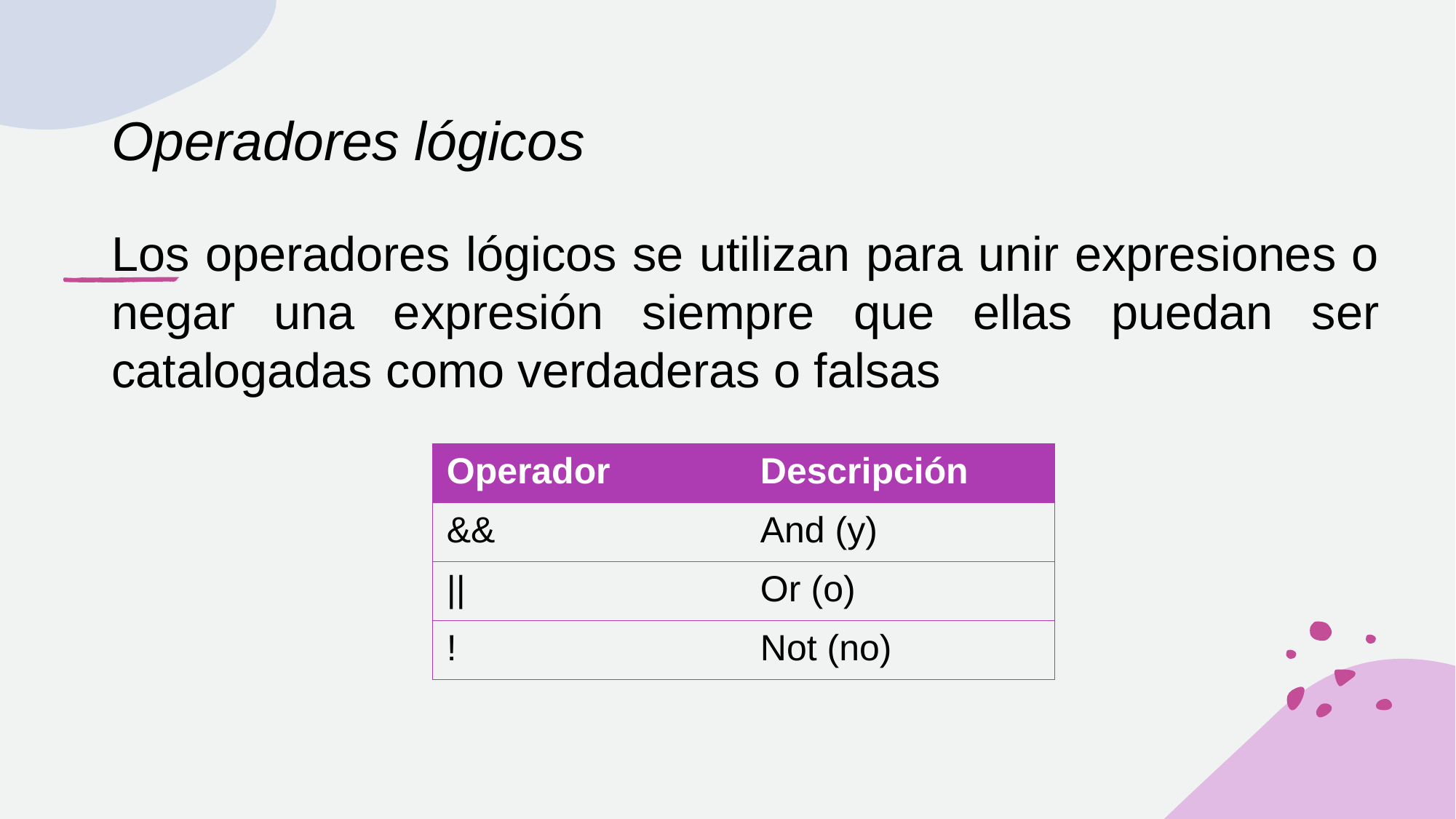

# Operadores lógicos
Los operadores lógicos se utilizan para unir expresiones o negar una expresión siempre que ellas puedan ser catalogadas como verdaderas o falsas
| Operador | Descripción |
| --- | --- |
| && | And (y) |
| || | Or (o) |
| ! | Not (no) |